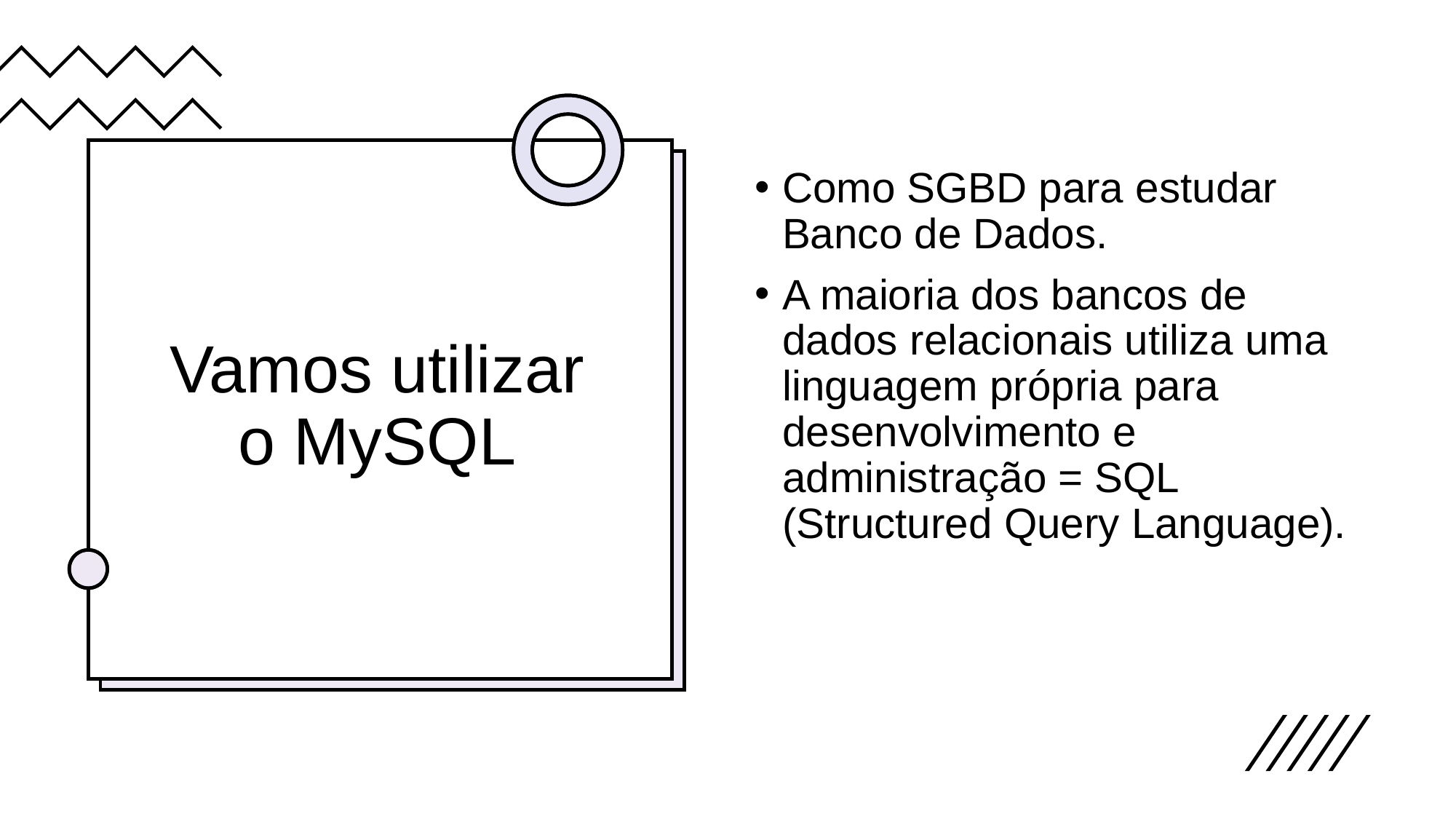

# Vamos utilizar o MySQL
Como SGBD para estudar Banco de Dados.
A maioria dos bancos de dados relacionais utiliza uma linguagem própria para desenvolvimento e administração = SQL (Structured Query Language).